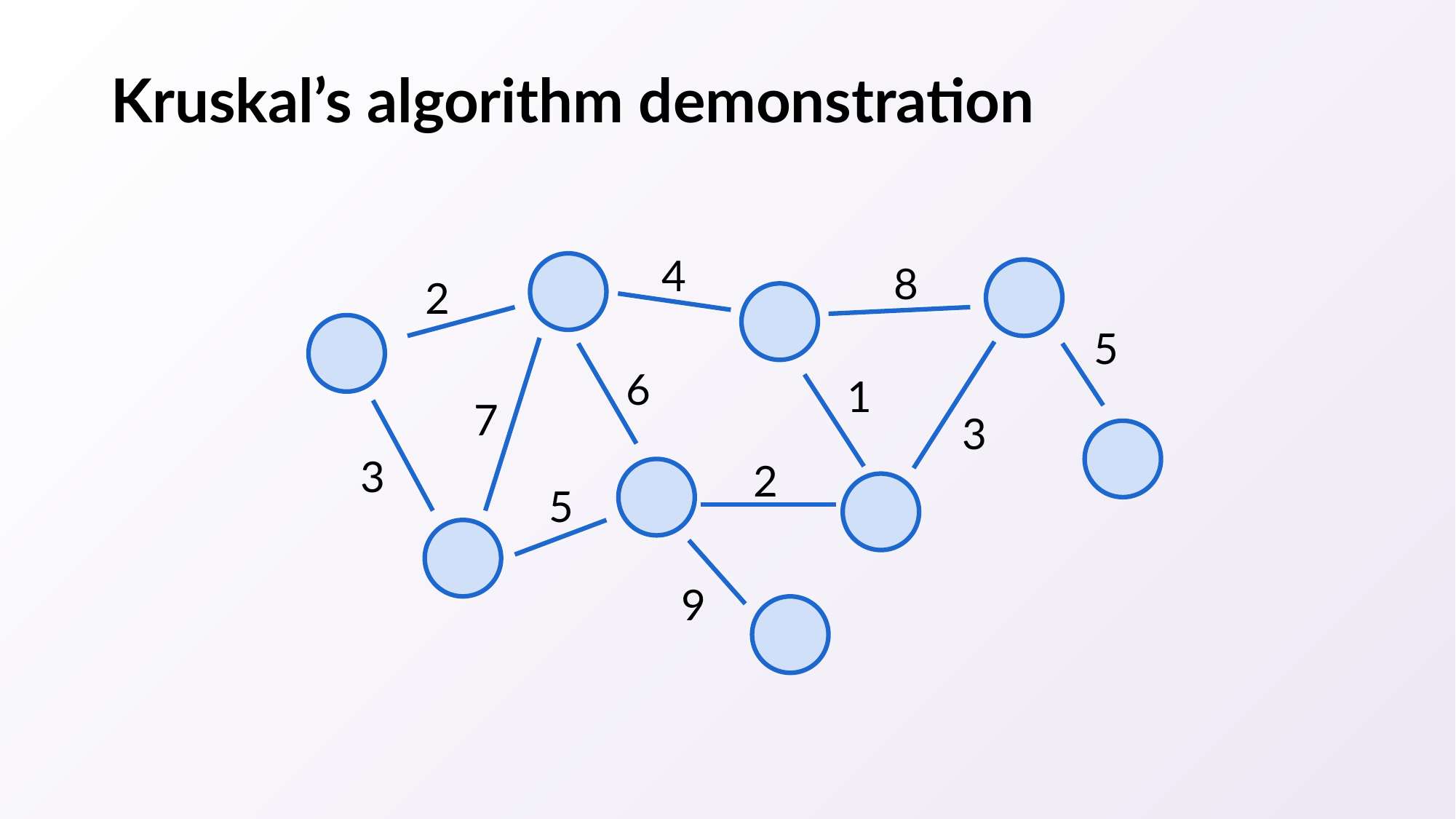

# Kruskal’s algorithm demonstration
4
8
2

5

6
1
7
3

3
2

5

9